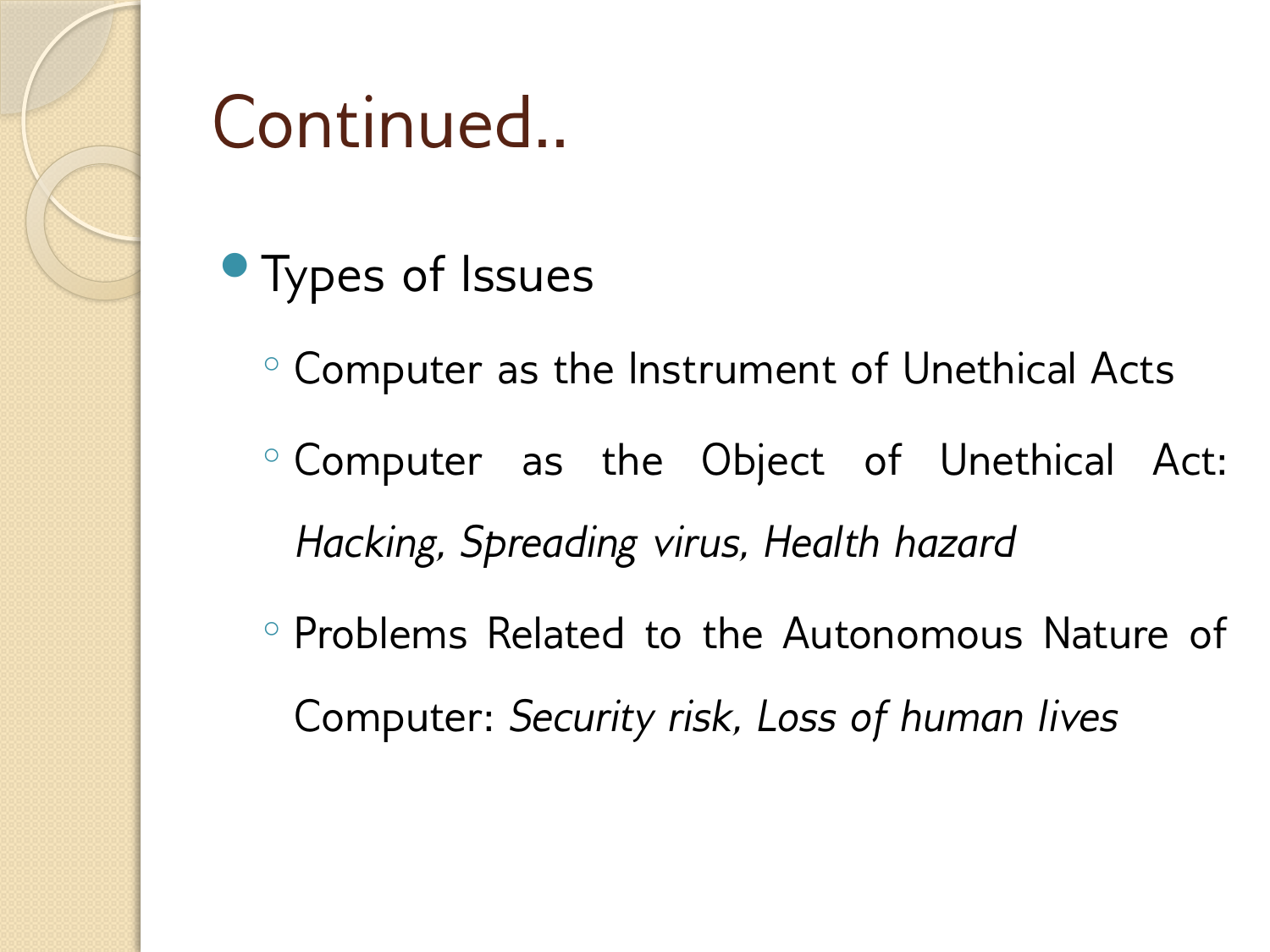

# Continued..
Types of Issues
Computer as the Instrument of Unethical Acts
Computer as the Object of Unethical Act: Hacking, Spreading virus, Health hazard
Problems Related to the Autonomous Nature of Computer: Security risk, Loss of human lives